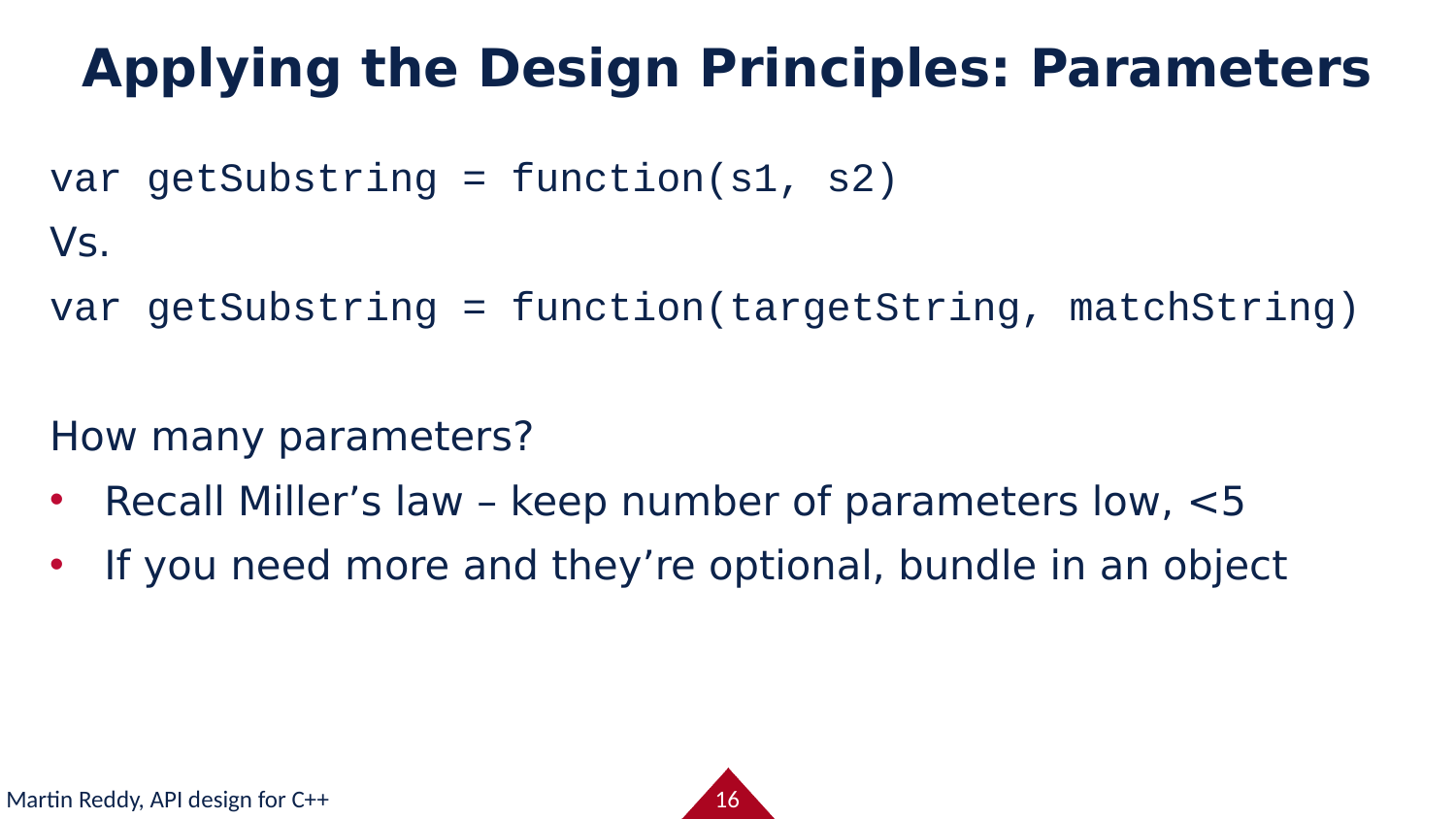

# Applying the Design Principles: Parameters
var getSubstring = function(s1, s2)
Vs.
var getSubstring = function(targetString, matchString)

How many parameters?
Recall Miller’s law – keep number of parameters low, <5
If you need more and they’re optional, bundle in an object
Martin Reddy, API design for C++
16